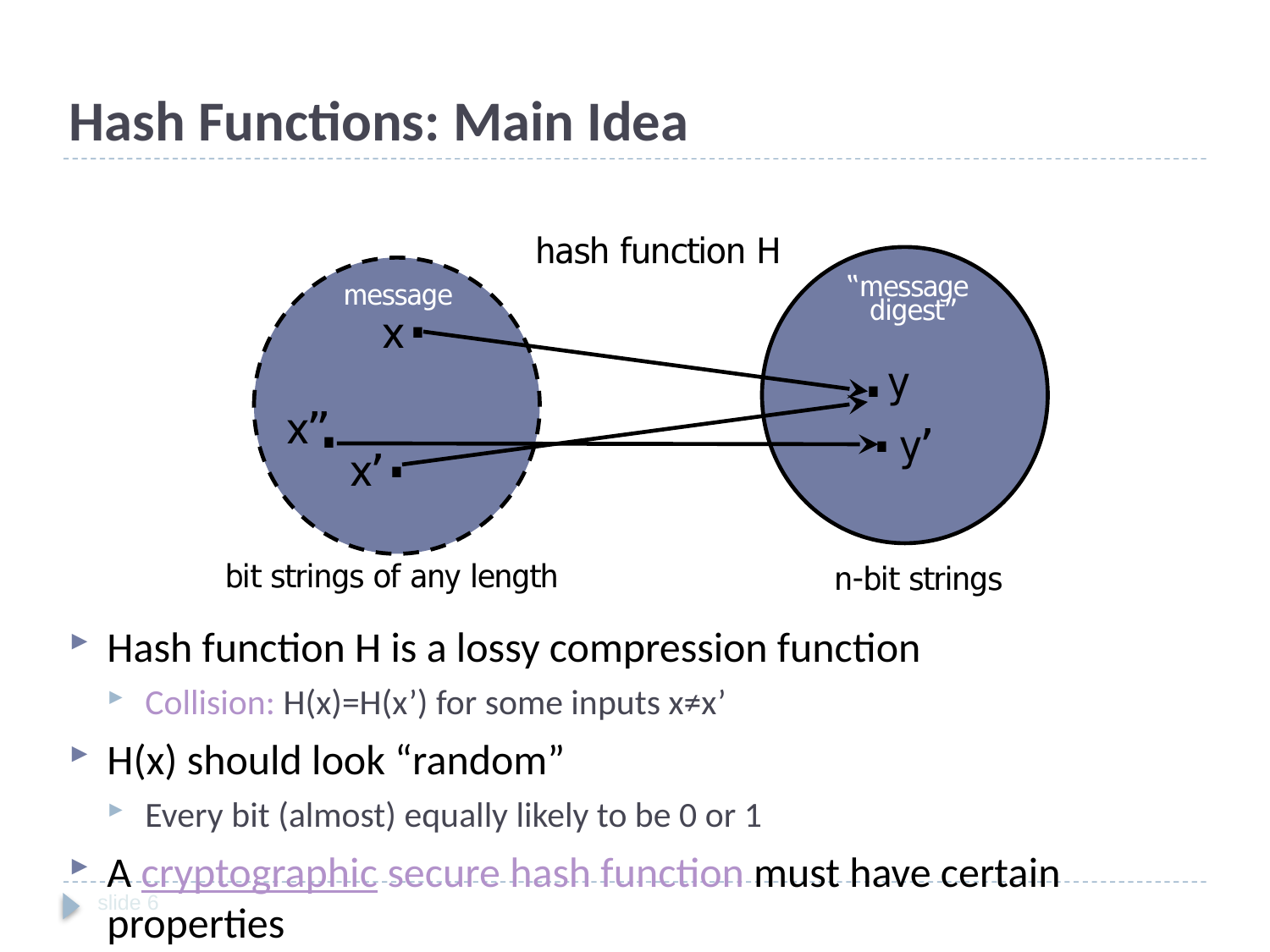

# Hash Functions: Main Idea
hash function H
.

message
“message
digest”
x
.

y
.
.
.
x’’

y’
x’

bit strings of any length
n-bit strings
Hash function H is a lossy compression function
Collision: H(x)=H(x’) for some inputs x≠x’
H(x) should look “random”
Every bit (almost) equally likely to be 0 or 1
A cryptographic secure hash function must have certain properties
slide 6